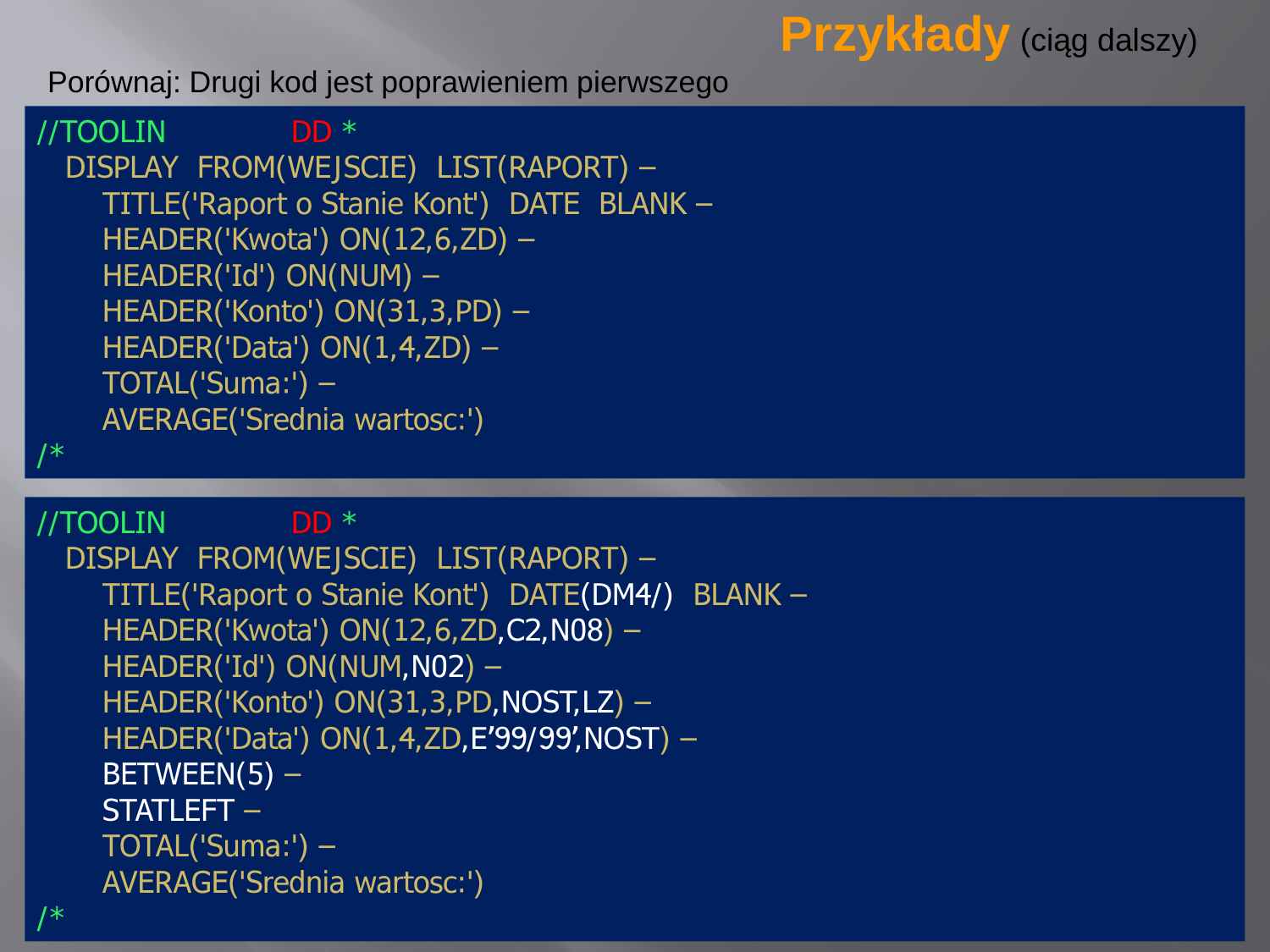

Przykłady (ciąg dalszy)
Porównaj: Drugi kod jest poprawieniem pierwszego
//TOOLIN	DD *
   DISPLAY  FROM(WEJSCIE)  LIST(RAPORT) –
       TITLE('Raport o Stanie Kont')  DATE  BLANK –
       HEADER('Kwota') ON(12,6,ZD) –
       HEADER('Id') ON(NUM) –
       HEADER('Konto') ON(31,3,PD) –
       HEADER('Data') ON(1,4,ZD) –
       TOTAL('Suma:') –
       AVERAGE('Srednia wartosc:')
/*
//TOOLIN	DD *
   DISPLAY  FROM(WEJSCIE)  LIST(RAPORT) –
       TITLE('Raport o Stanie Kont')  DATE(DM4/)  BLANK –
       HEADER('Kwota') ON(12,6,ZD,C2,N08) –
       HEADER('Id') ON(NUM,N02) –
       HEADER('Konto') ON(31,3,PD,NOST,LZ) –
       HEADER('Data') ON(1,4,ZD,E’99/99’,NOST) –
       BETWEEN(5) –
       STATLEFT –
       TOTAL('Suma:') –
       AVERAGE('Srednia wartosc:')
/*